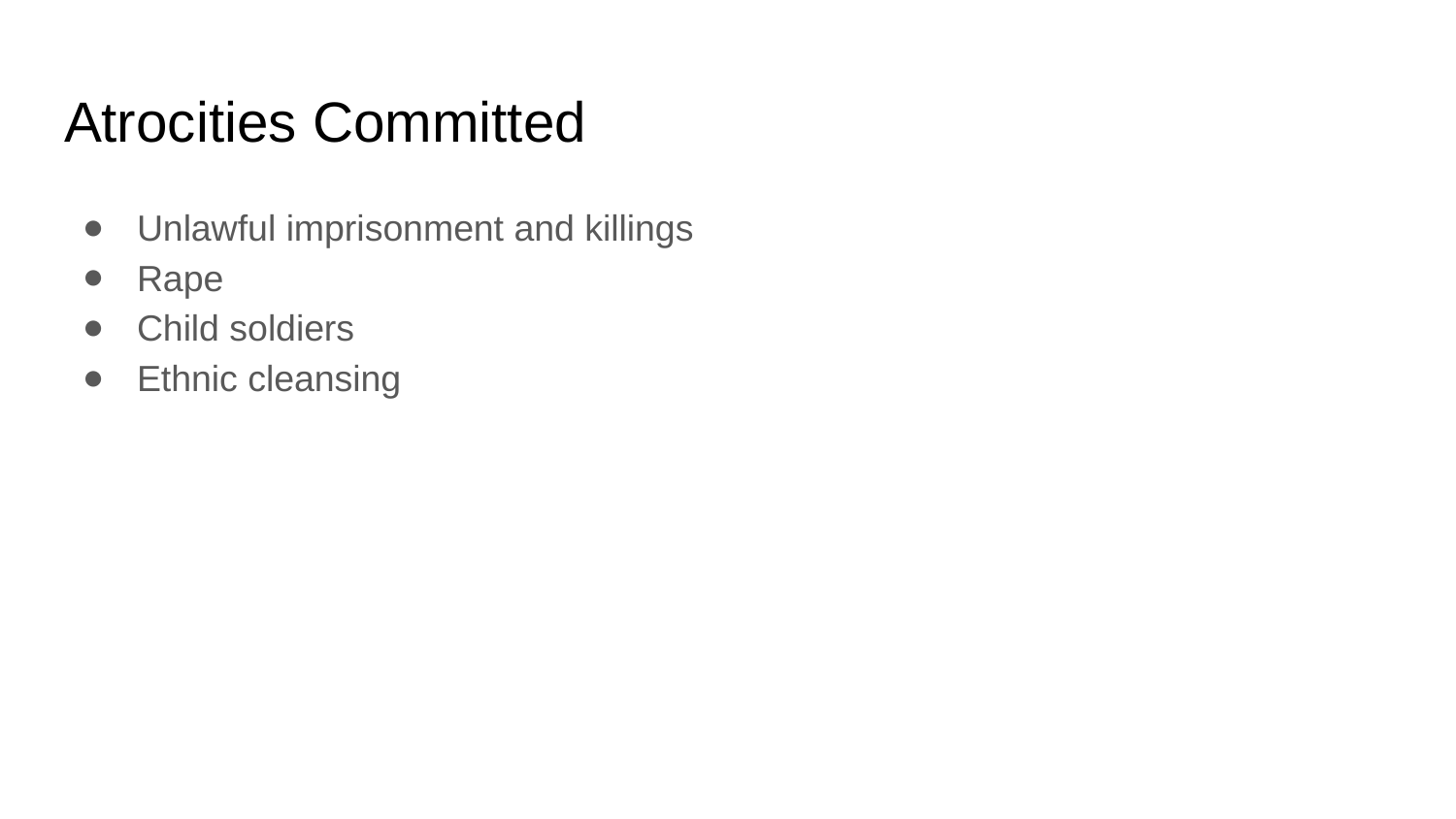

# Atrocities Committed
Unlawful imprisonment and killings
Rape
Child soldiers
Ethnic cleansing